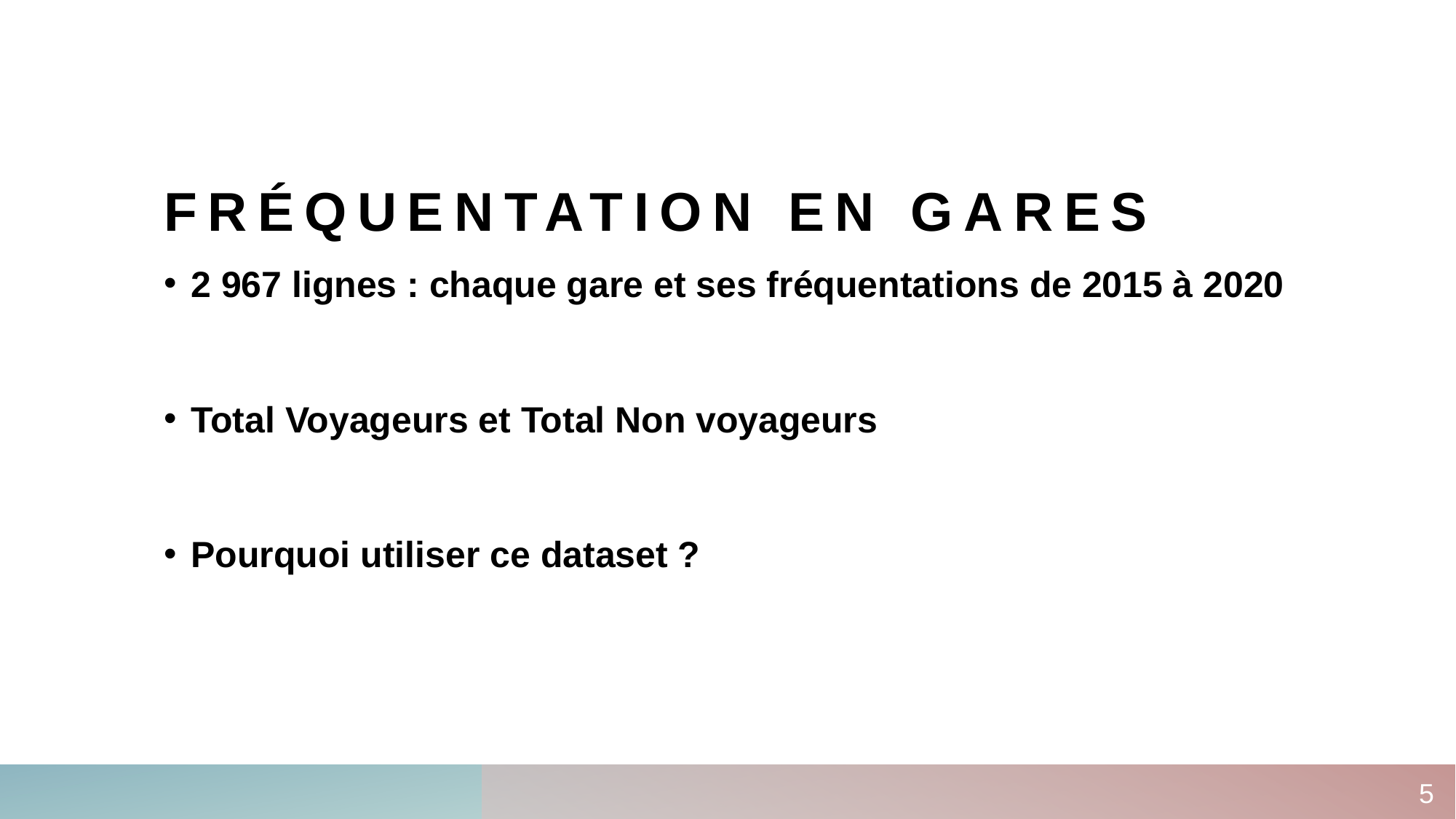

# Fréquentation en gares
2 967 lignes : chaque gare et ses fréquentations de 2015 à 2020

Total Voyageurs et Total Non voyageurs

Pourquoi utiliser ce dataset ?

5